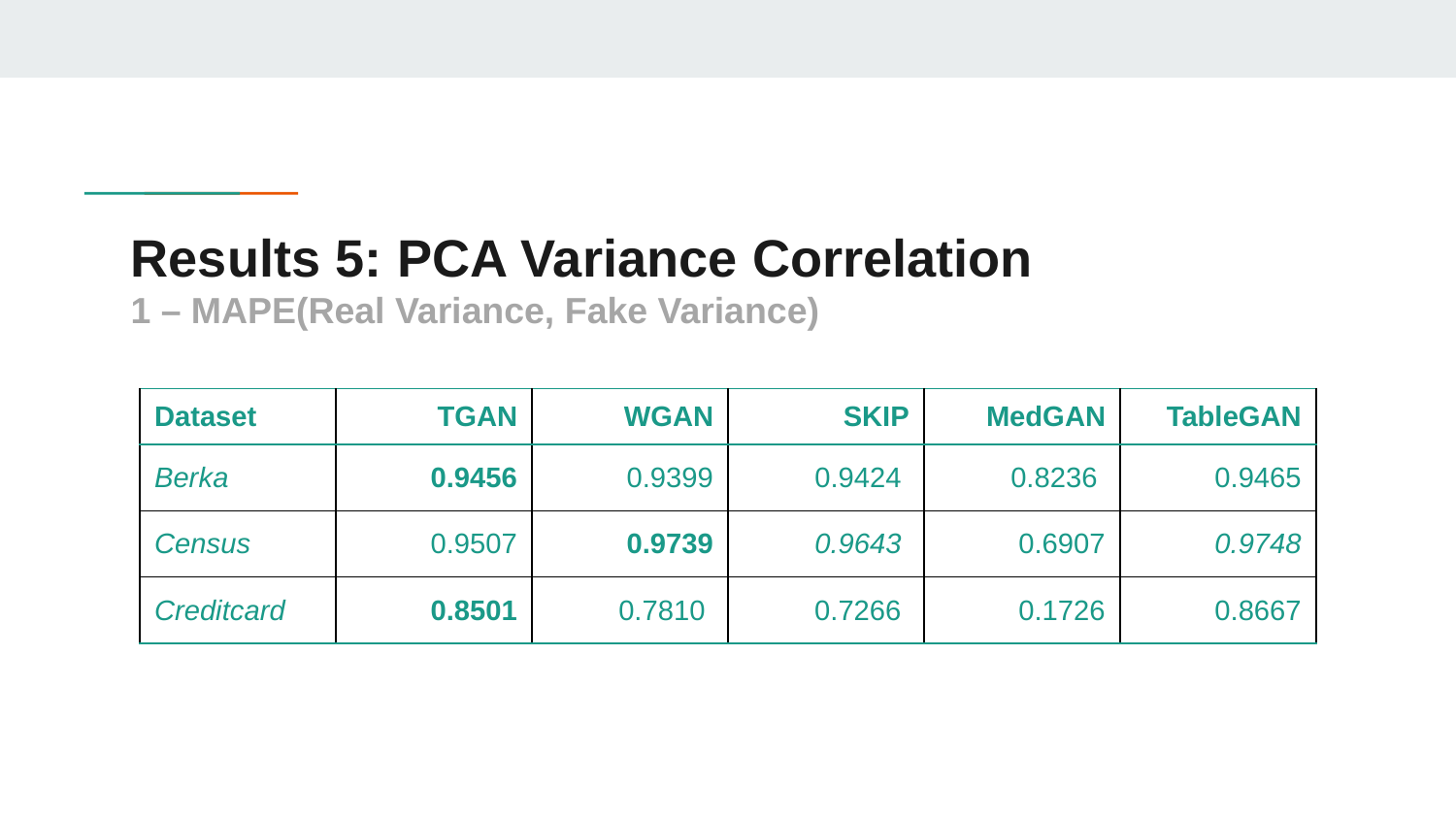

# Results 5: PCA Variance Correlation 1 – MAPE(Real Variance, Fake Variance)
| Dataset | TGAN | WGAN | SKIP | MedGAN | TableGAN |
| --- | --- | --- | --- | --- | --- |
| Berka | 0.9456 | 0.9399 | 0.9424 | 0.8236 | 0.9465 |
| Census | 0.9507 | 0.9739 | 0.9643 | 0.6907 | 0.9748 |
| Creditcard | 0.8501 | 0.7810 | 0.7266 | 0.1726 | 0.8667 |